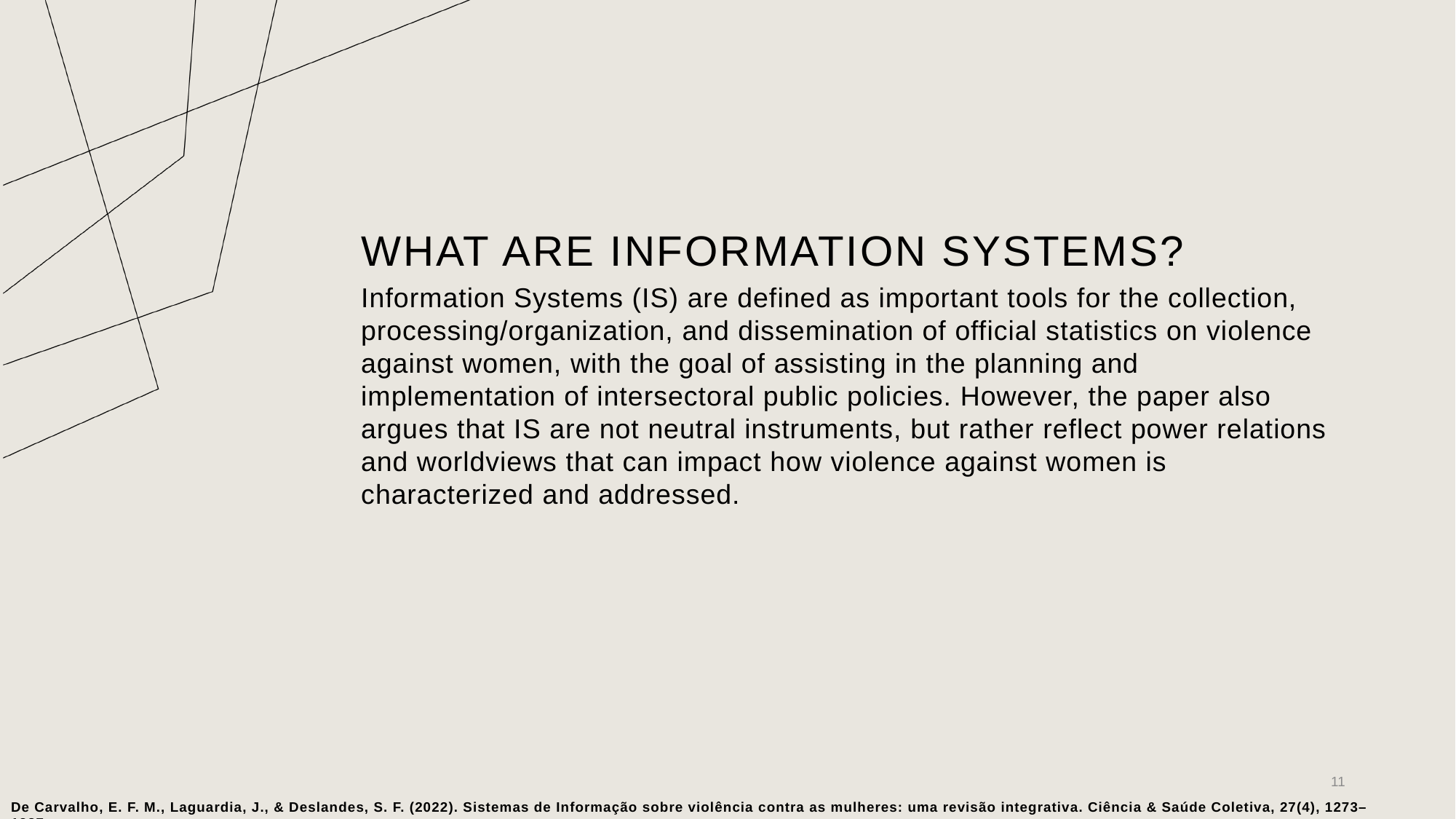

# What are information systems?
Information Systems (IS) are defined as important tools for the collection, processing/organization, and dissemination of official statistics on violence against women, with the goal of assisting in the planning and implementation of intersectoral public policies. However, the paper also argues that IS are not neutral instruments, but rather reflect power relations and worldviews that can impact how violence against women is characterized and addressed.
11
De Carvalho, E. F. M., Laguardia, J., & Deslandes, S. F. (2022). Sistemas de Informação sobre violência contra as mulheres: uma revisão integrativa. Ciência & Saúde Coletiva, 27(4), 1273–1287.